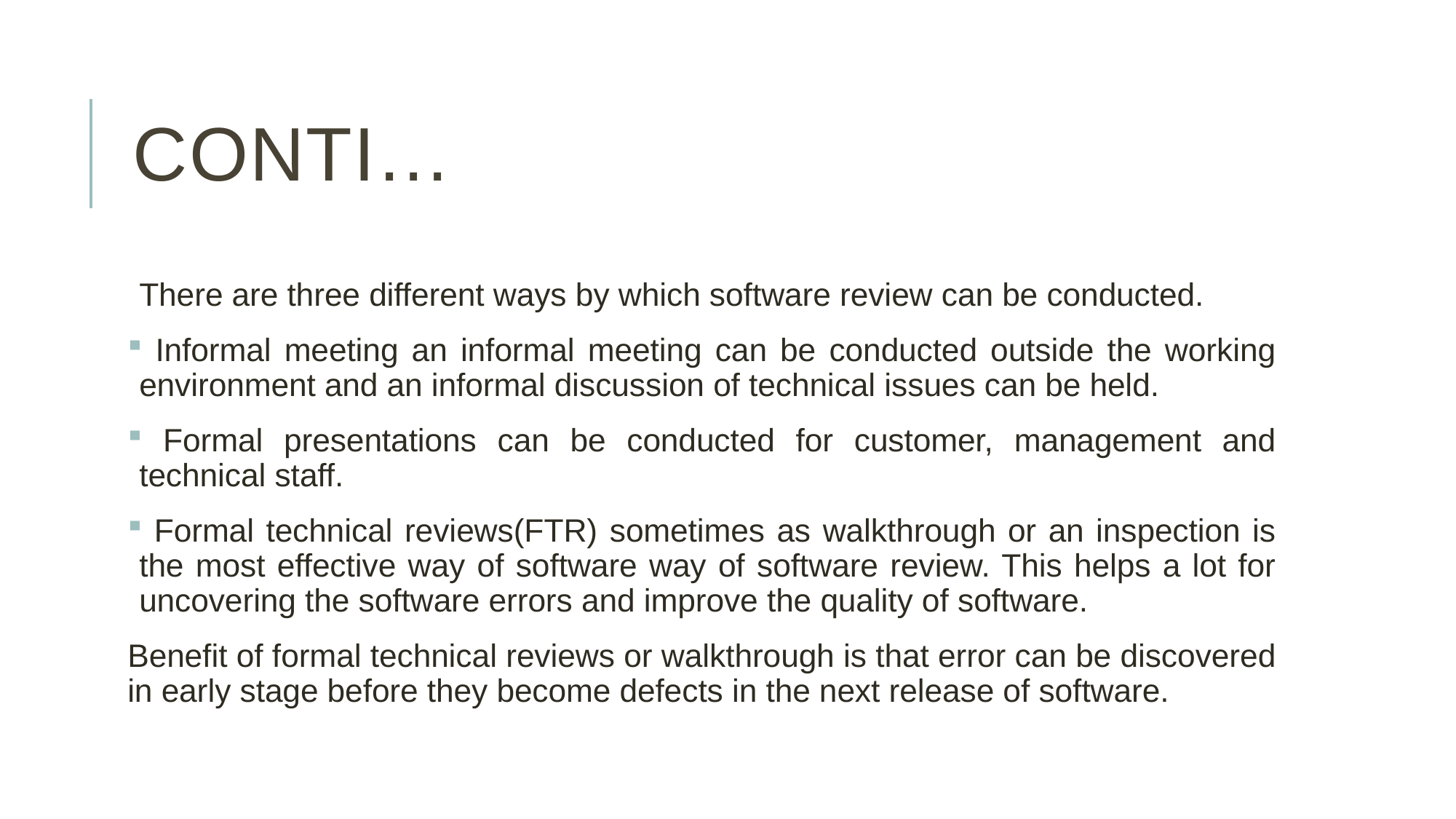

# Conti…
There are three different ways by which software review can be conducted.
 Informal meeting an informal meeting can be conducted outside the working environment and an informal discussion of technical issues can be held.
 Formal presentations can be conducted for customer, management and technical staff.
 Formal technical reviews(FTR) sometimes as walkthrough or an inspection is the most effective way of software way of software review. This helps a lot for uncovering the software errors and improve the quality of software.
Benefit of formal technical reviews or walkthrough is that error can be discovered in early stage before they become defects in the next release of software.